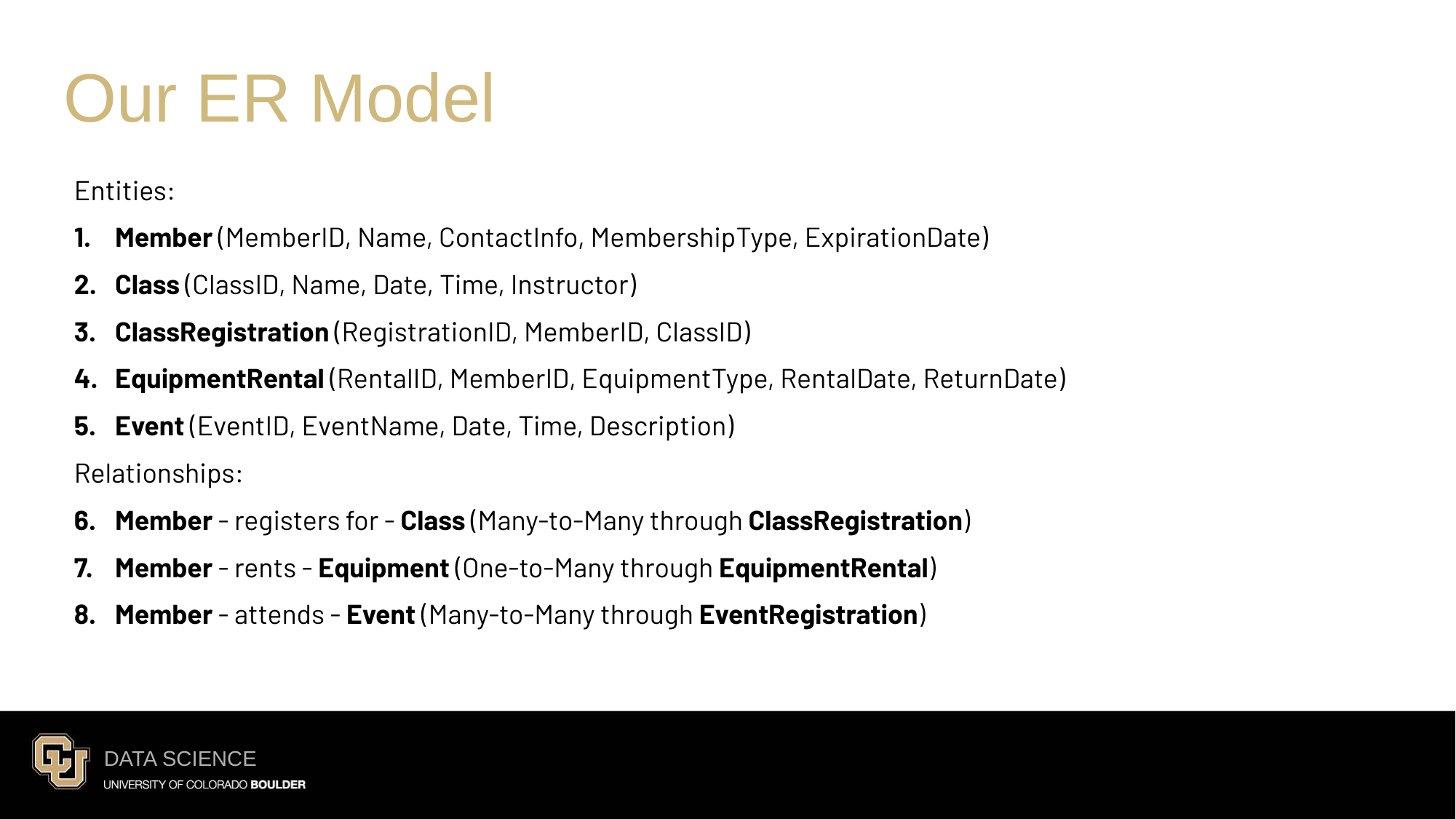

Our ER Model
Entities:
Member (MemberID, Name, ContactInfo, MembershipType, ExpirationDate)
Class (ClassID, Name, Date, Time, Instructor)
ClassRegistration (RegistrationID, MemberID, ClassID)
EquipmentRental (RentalID, MemberID, EquipmentType, RentalDate, ReturnDate)
Event (EventID, EventName, Date, Time, Description)
Relationships:
Member - registers for - Class (Many-to-Many through ClassRegistration)
Member - rents - Equipment (One-to-Many through EquipmentRental)
Member - attends - Event (Many-to-Many through EventRegistration)
DATA SCIENCE